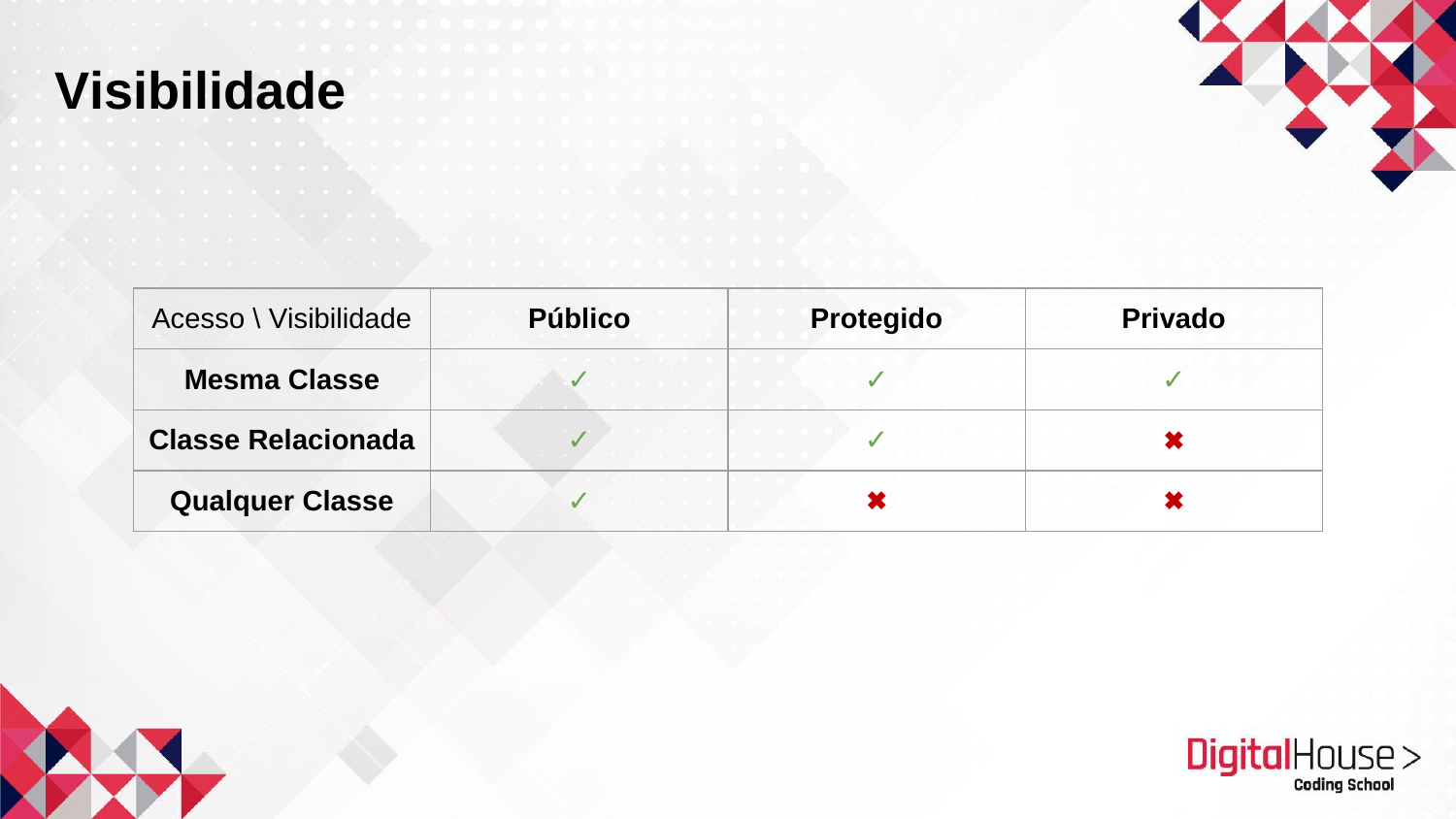

Visibilidade
| Acesso \ Visibilidade | Público | Protegido | Privado |
| --- | --- | --- | --- |
| Mesma Classe | ✓ | ✓ | ✓ |
| Classe Relacionada | ✓ | ✓ | ✖ |
| Qualquer Classe | ✓ | ✖ | ✖ |